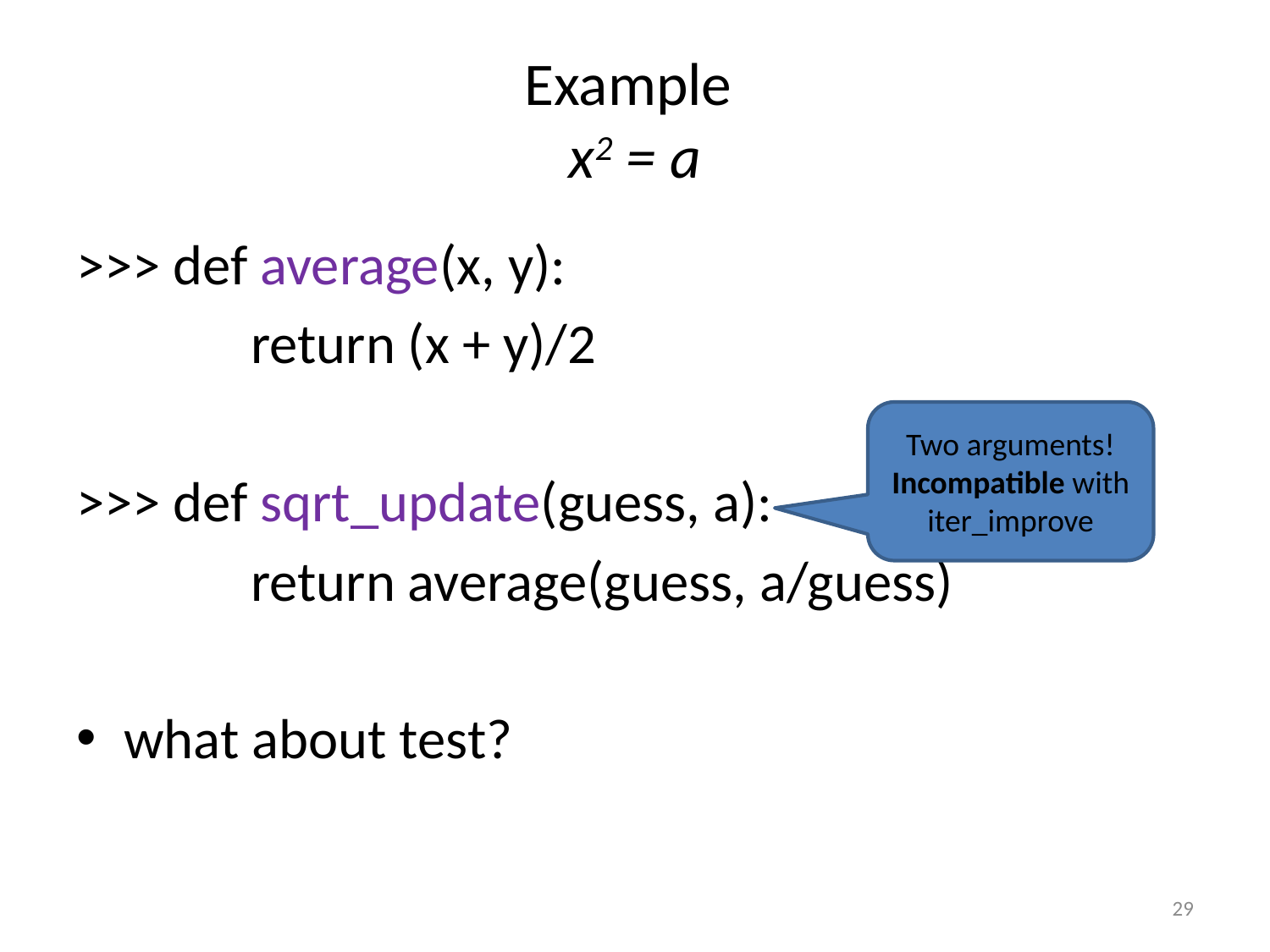

# Example x2 = a
>>> def average(x, y):
		return (x + y)/2

>>> def sqrt_update(guess, a):
		return average(guess, a/guess)

what about test?
Two arguments!
Incompatible with iter_improve
29